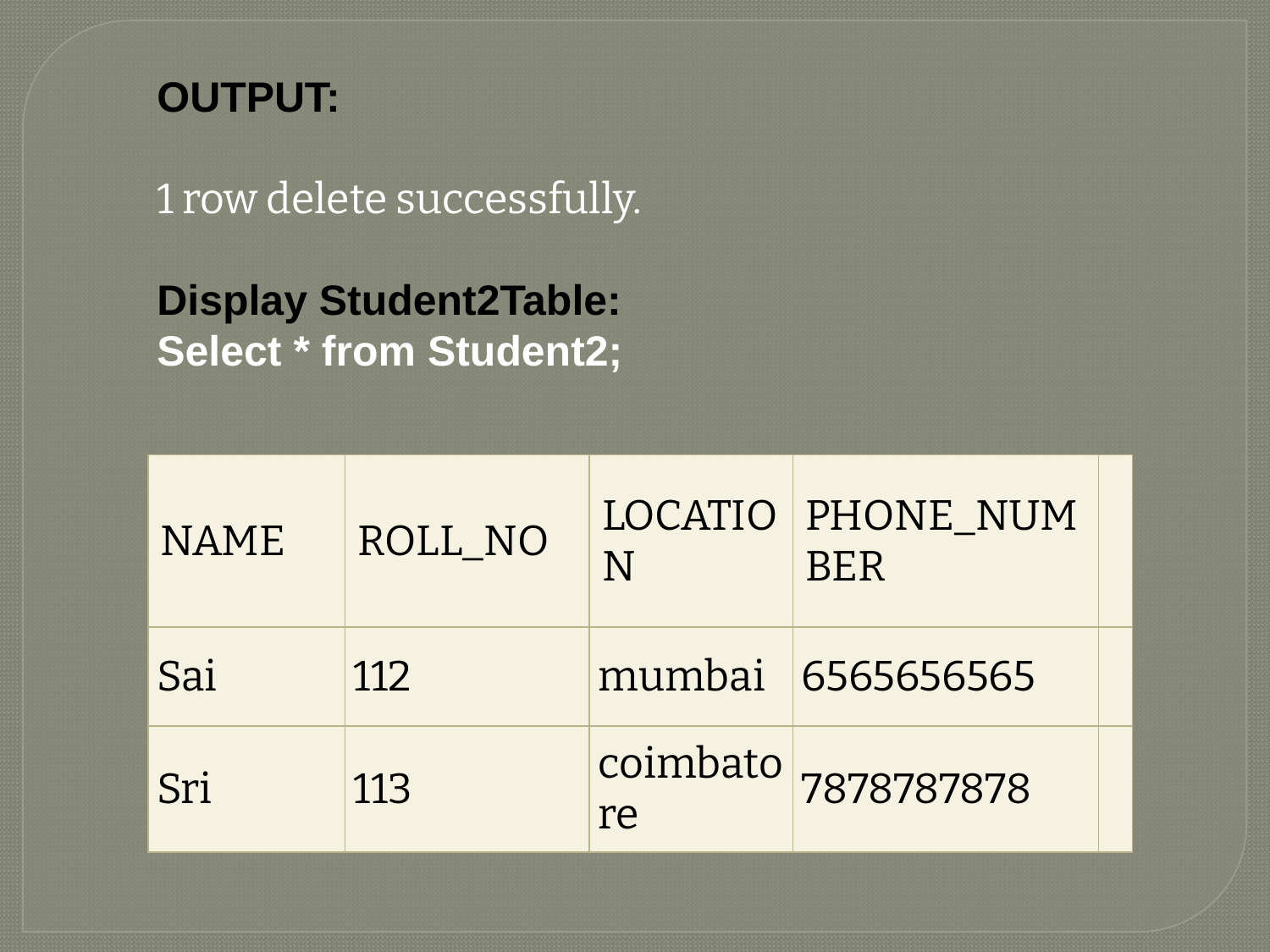

OUTPUT:

1 row delete successfully.

Display Student2Table:
Select * from Student2;
| NAME | ROLL\_NO | LOCATION | PHONE\_NUMBER |  |
| --- | --- | --- | --- | --- |
| Sai | 112 | mumbai | 6565656565 |  |
| Sri | 113 | coimbatore | 7878787878 |  |